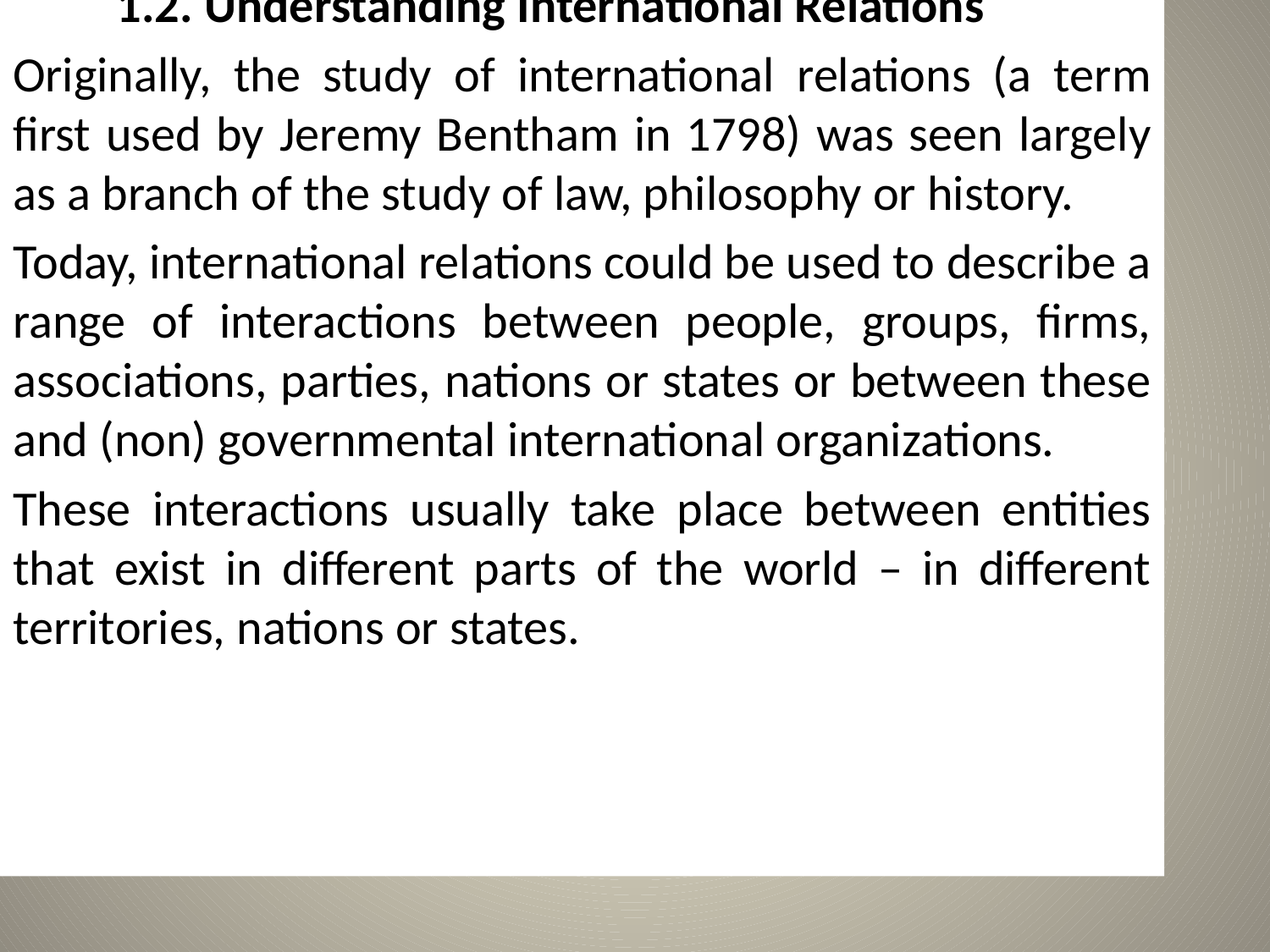

1.2. Understanding International Relations
Originally, the study of international relations (a term first used by Jeremy Bentham in 1798) was seen largely as a branch of the study of law, philosophy or history.
Today, international relations could be used to describe a range of interactions between people, groups, firms, associations, parties, nations or states or between these and (non) governmental international organizations.
These interactions usually take place between entities that exist in different parts of the world – in different territories, nations or states.